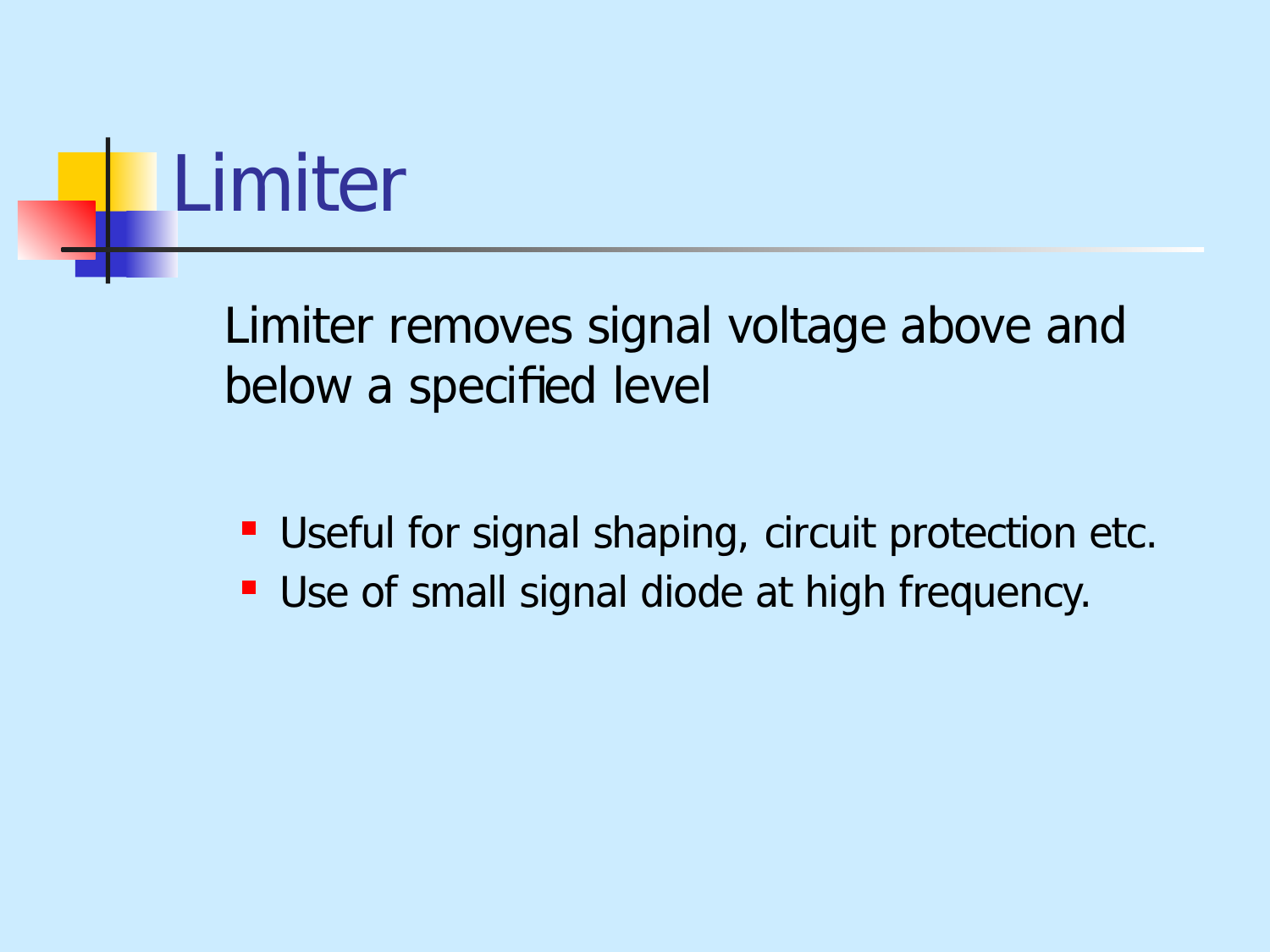

# Limiter
	Limiter removes signal voltage above and below a specified level

Useful for signal shaping, circuit protection etc.
Use of small signal diode at high frequency.